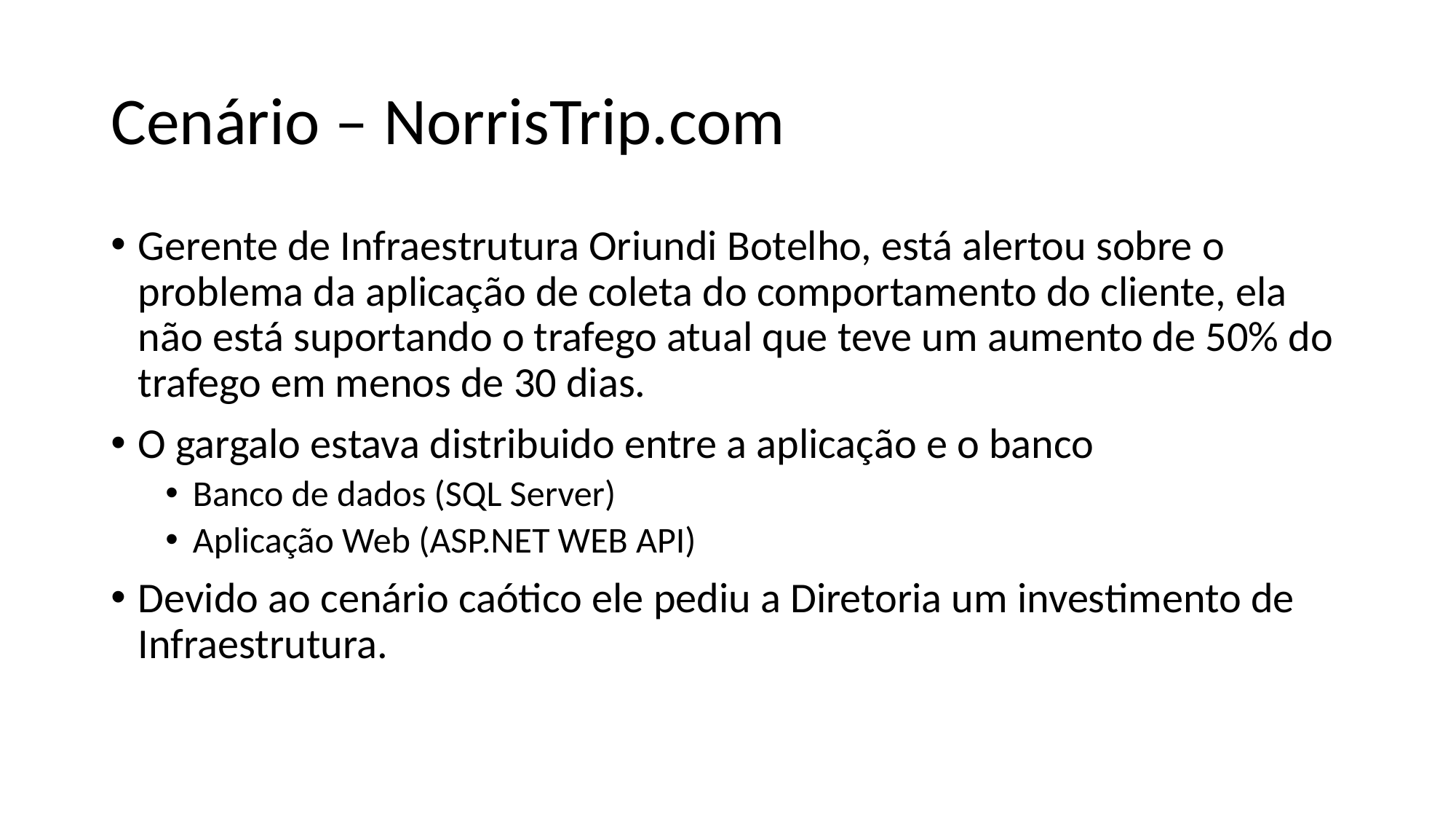

# Cenário – NorrisTrip.com
Gerente de Infraestrutura Oriundi Botelho, está alertou sobre o problema da aplicação de coleta do comportamento do cliente, ela não está suportando o trafego atual que teve um aumento de 50% do trafego em menos de 30 dias.
O gargalo estava distribuido entre a aplicação e o banco
Banco de dados (SQL Server)
Aplicação Web (ASP.NET WEB API)
Devido ao cenário caótico ele pediu a Diretoria um investimento de Infraestrutura.